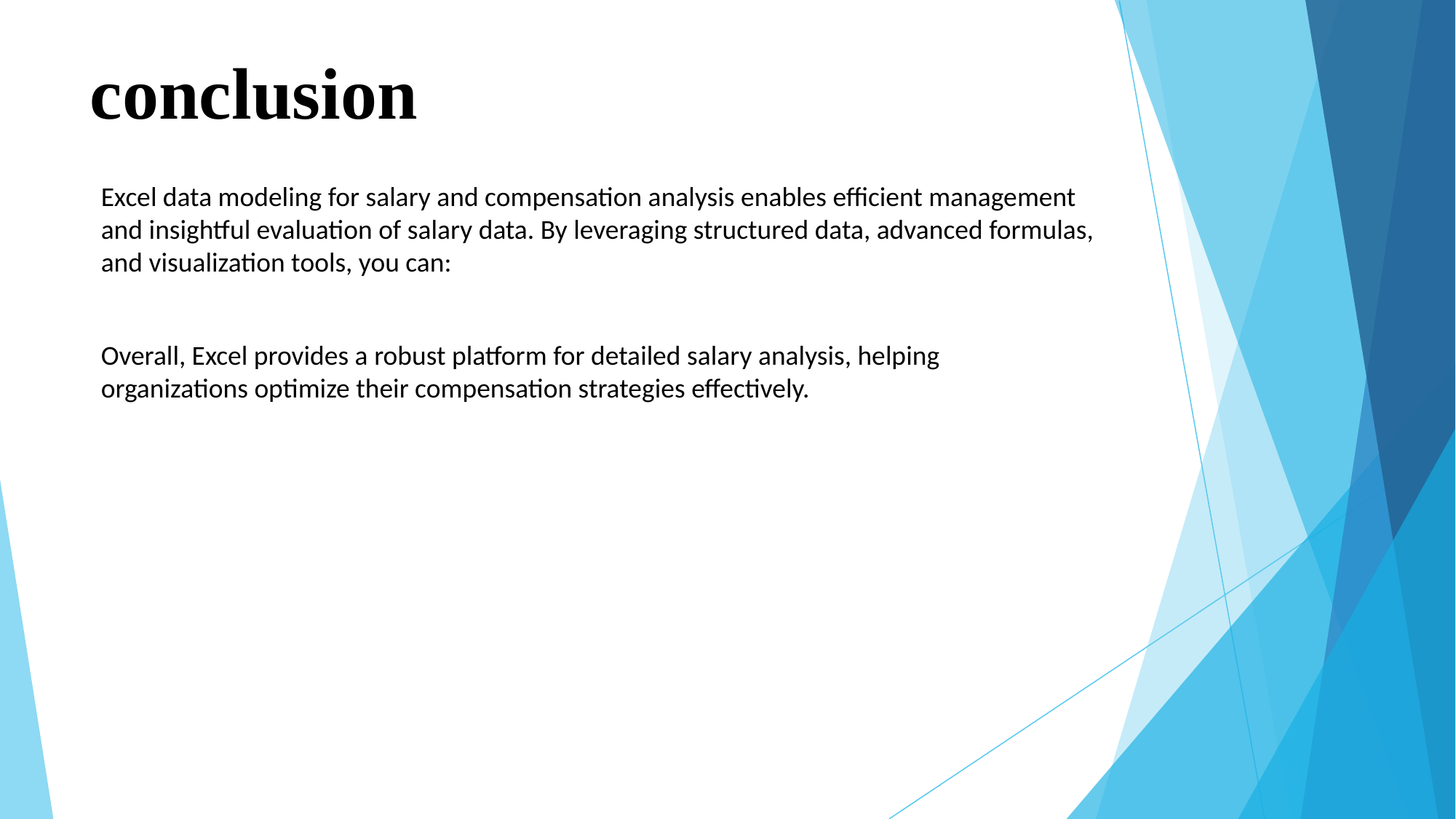

# conclusion
Excel data modeling for salary and compensation analysis enables efficient management and insightful evaluation of salary data. By leveraging structured data, advanced formulas, and visualization tools, you can:
Overall, Excel provides a robust platform for detailed salary analysis, helping organizations optimize their compensation strategies effectively.